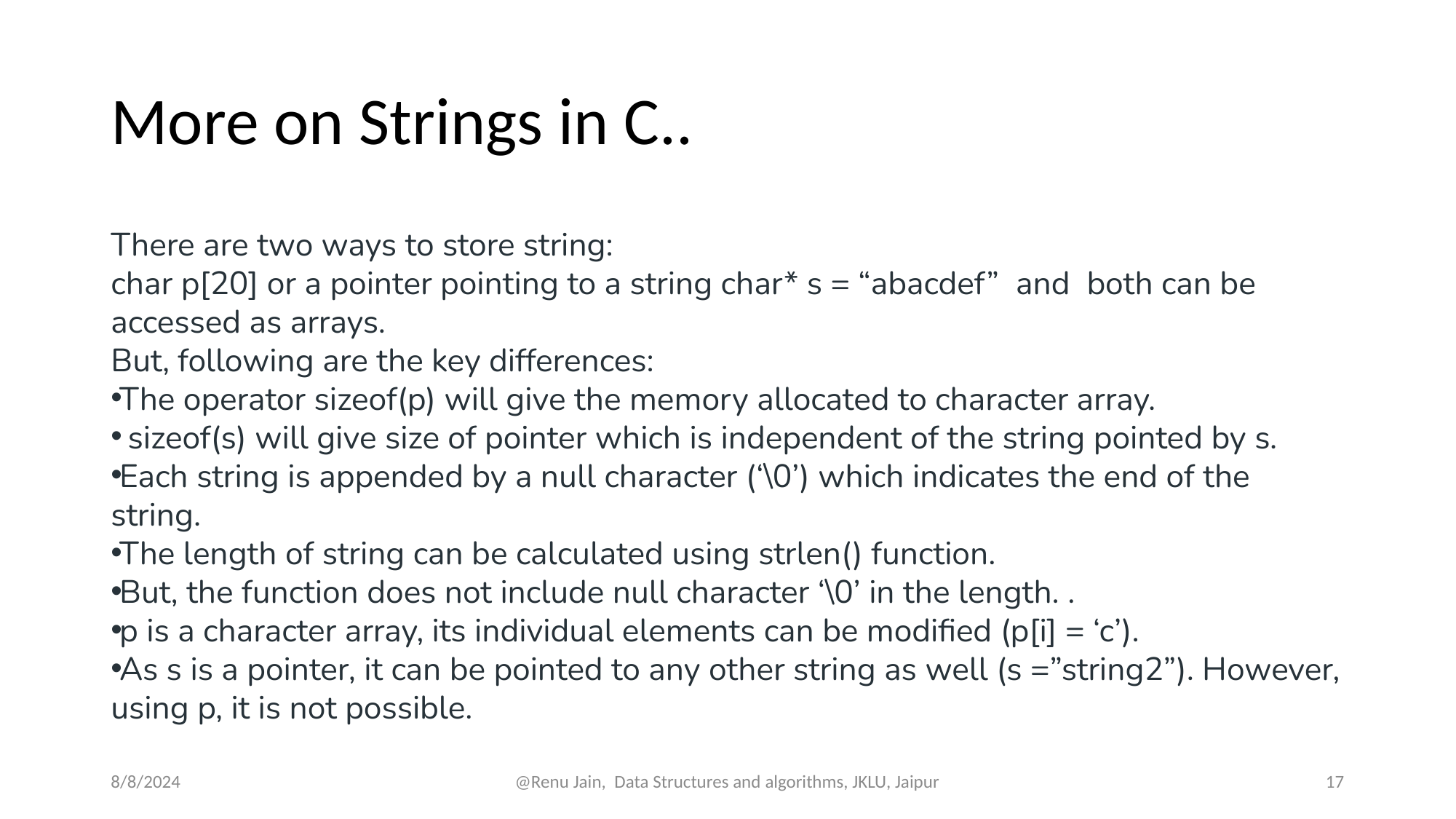

# More on Strings in C..
There are two ways to store string:
char p[20] or a pointer pointing to a string char* s = “abacdef”  and  both can be accessed as arrays.
But, following are the key differences:
The operator sizeof(p) will give the memory allocated to character array.
 sizeof(s) will give size of pointer which is independent of the string pointed by s.
Each string is appended by a null character (‘\0’) which indicates the end of the string.
The length of string can be calculated using strlen() function.
But, the function does not include null character ‘\0’ in the length. .
p is a character array, its individual elements can be modified (p[i] = ‘c’).
As s is a pointer, it can be pointed to any other string as well (s =”string2”). However, using p, it is not possible.
8/8/2024
@Renu Jain,  Data Structures and algorithms, JKLU, Jaipur
17